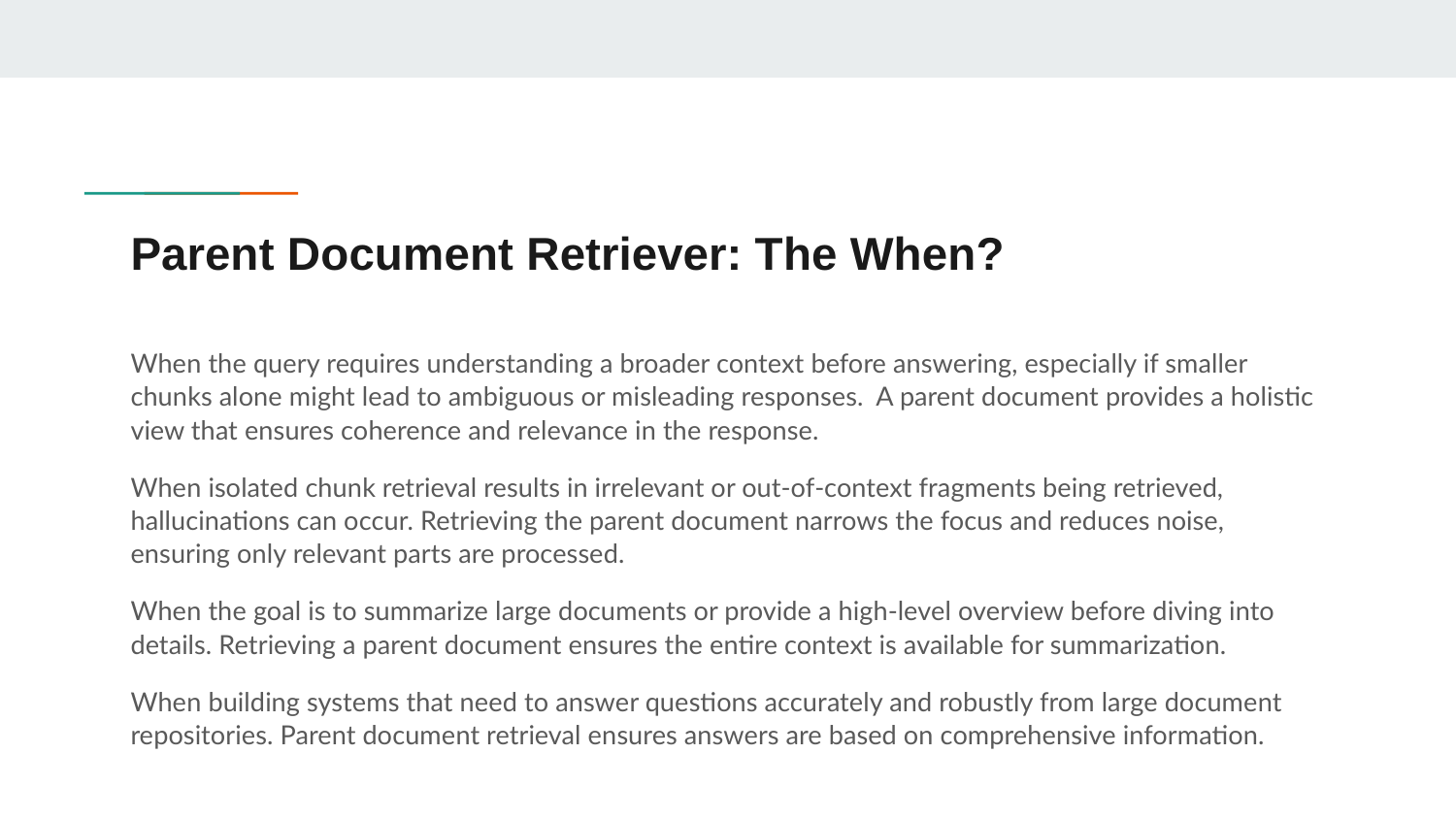

# Parent Document Retriever: The When?
When the query requires understanding a broader context before answering, especially if smaller chunks alone might lead to ambiguous or misleading responses.  A parent document provides a holistic view that ensures coherence and relevance in the response.
When isolated chunk retrieval results in irrelevant or out-of-context fragments being retrieved, hallucinations can occur. Retrieving the parent document narrows the focus and reduces noise, ensuring only relevant parts are processed.
When the goal is to summarize large documents or provide a high-level overview before diving into details. Retrieving a parent document ensures the entire context is available for summarization.
When building systems that need to answer questions accurately and robustly from large document repositories. Parent document retrieval ensures answers are based on comprehensive information.